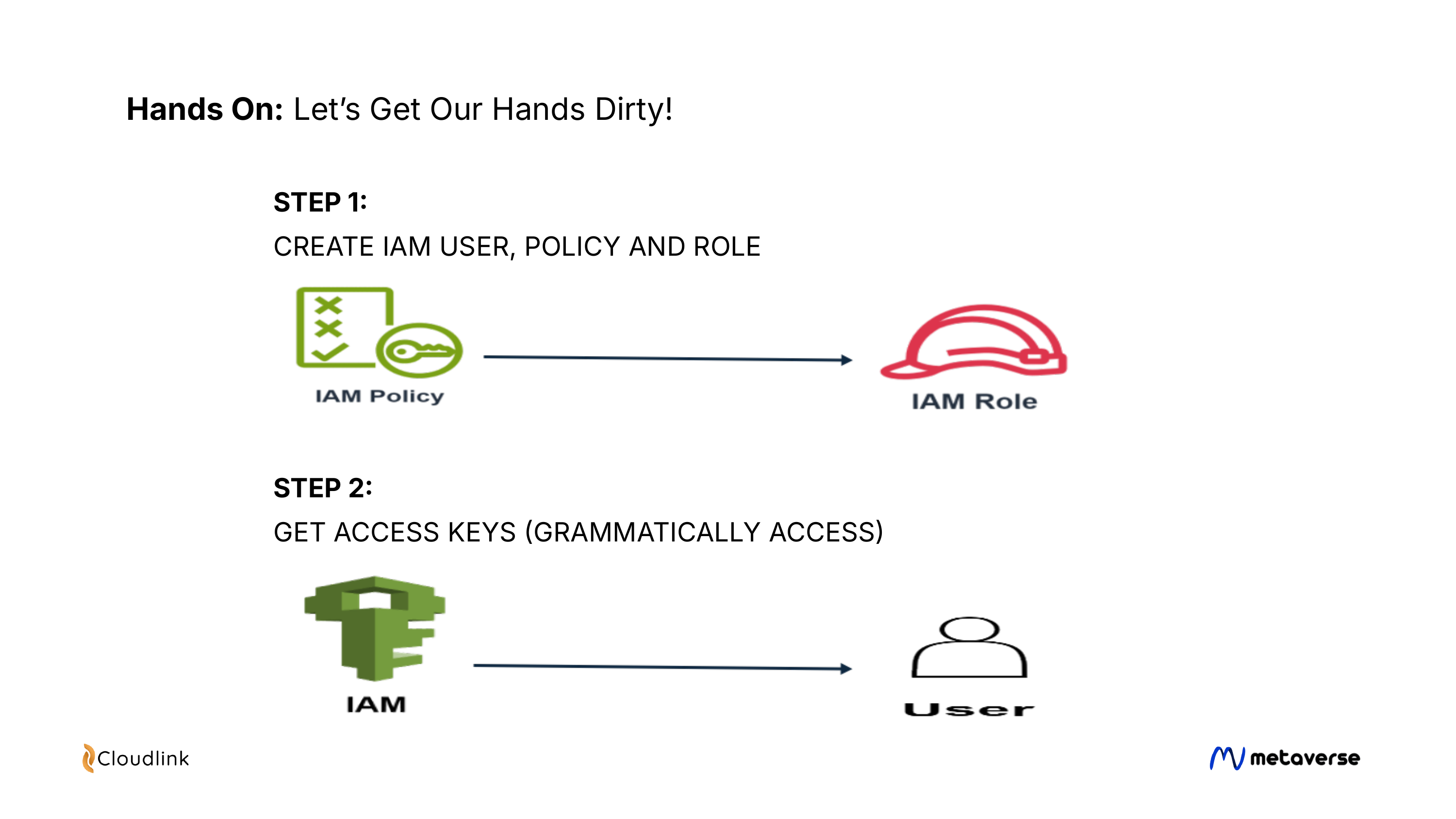

Hands On: Let’s Get Our Hands Dirty!
STEP 1:
CREATE IAM USER, POLICY AND ROLE

STEP 2:
GET ACCESS KEYS (GRAMMATICALLY ACCESS)